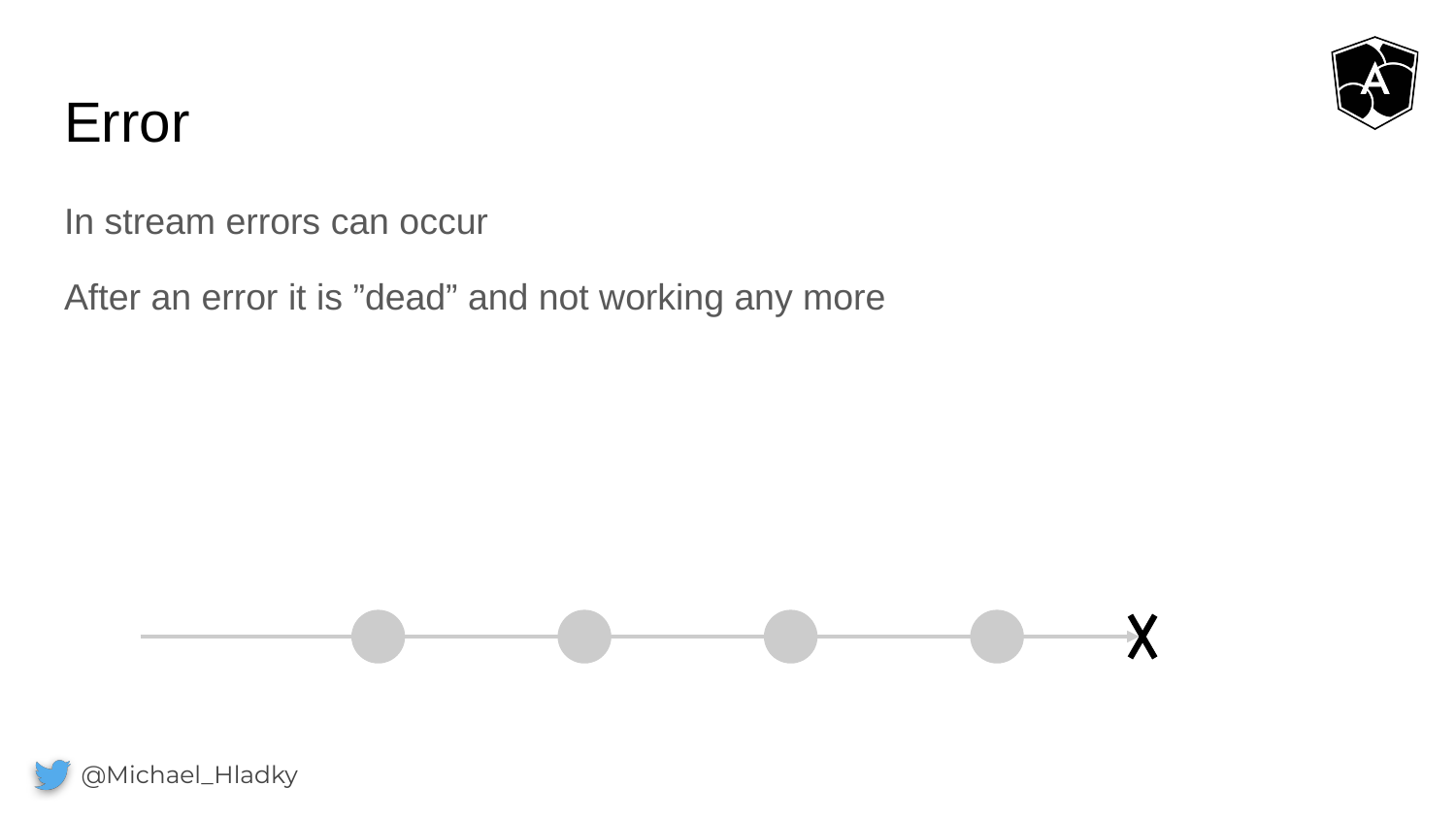

# Error
In stream errors can occur
After an error it is ”dead” and not working any more